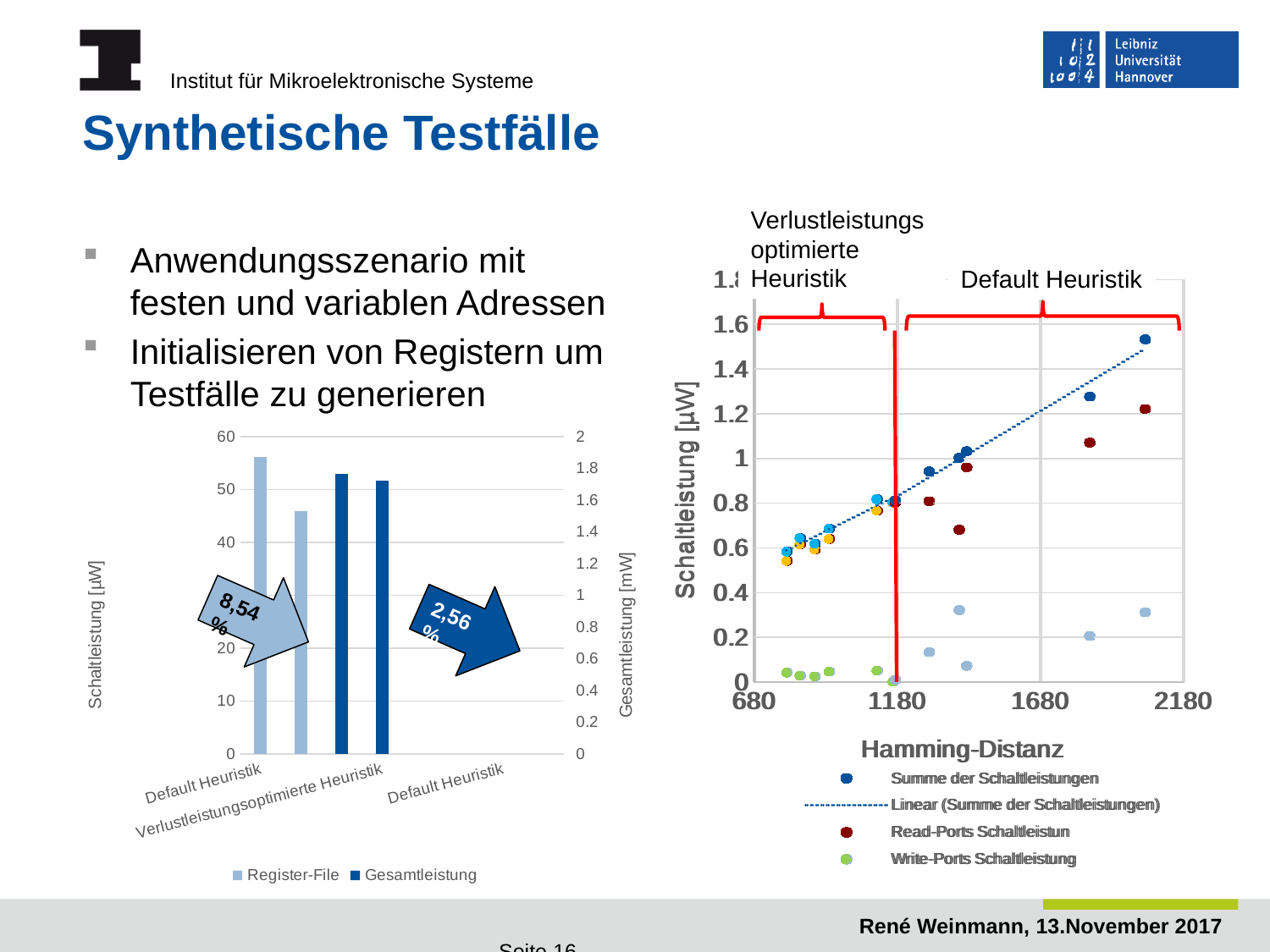

# Synthetische Testfälle

Verlustleistungsoptimierte Heuristik
Anwendungsszenario mit festen und variablen Adressen
Initialisieren von Registern um Testfälle zu generieren

### Chart

| Category | Summe der Schaltleistungen | Write-Ports Schaltleistung | Read-Ports Schaltleistun | Summe der Schaltleistungen | Write-Ports Schaltleistung | Read-Ports Schaltleistung |
|---|---|---|---|---|---|---|

### Chart

| Category | Summe der Schaltleistungen | Write-Ports Schaltleistung | Read-Ports Schaltleistun | Summe der Schaltleistungen | Write-Ports Schaltleistung | Read-Ports Schaltleistung |
|---|---|---|---|---|---|---|
Default Heuristik

[unsupported chart]

8,54%
2,56%